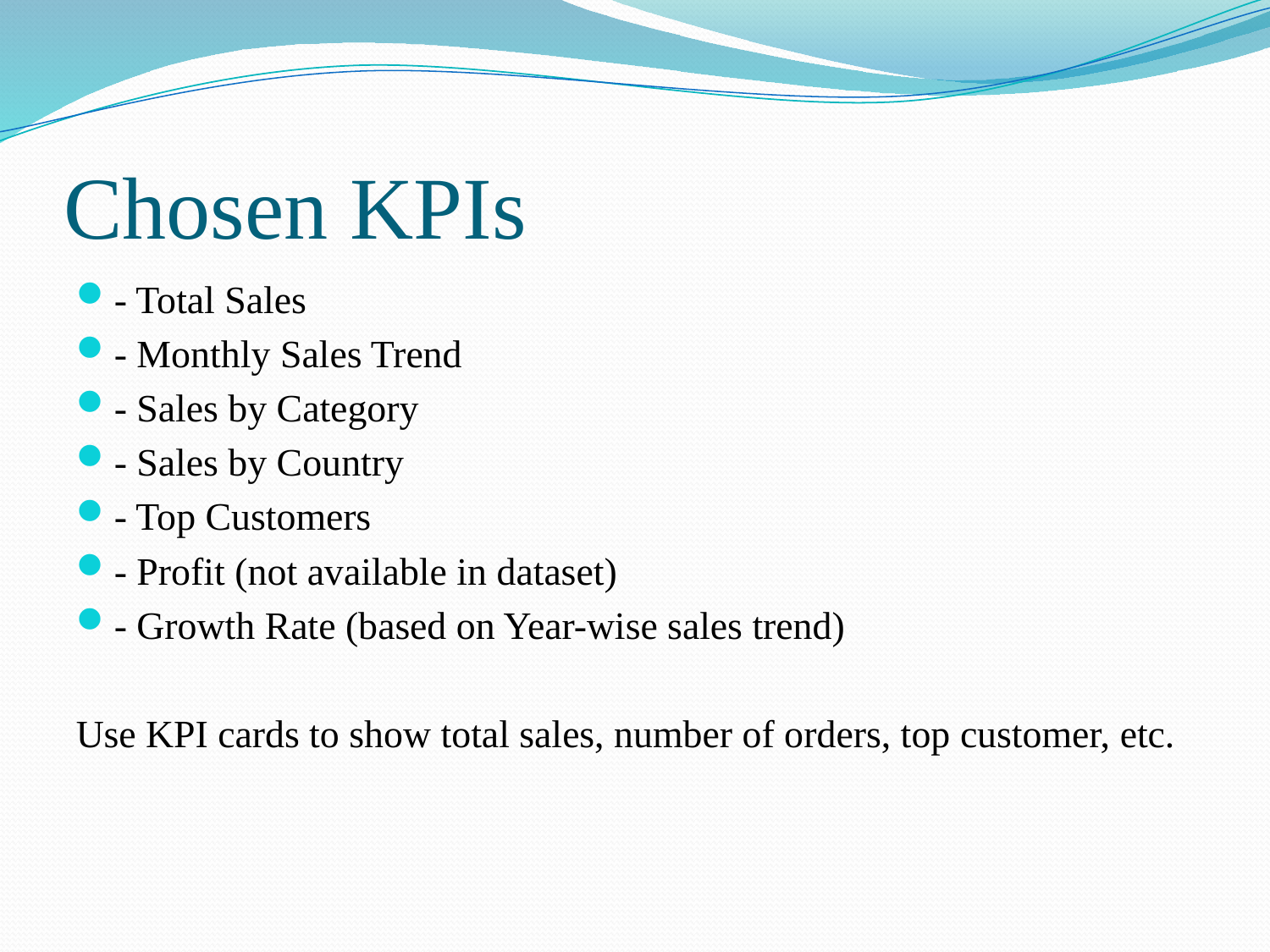

# Chosen KPIs
- Total Sales
- Monthly Sales Trend
- Sales by Category
- Sales by Country
- Top Customers
- Profit (not available in dataset)
- Growth Rate (based on Year-wise sales trend)

Use KPI cards to show total sales, number of orders, top customer, etc.